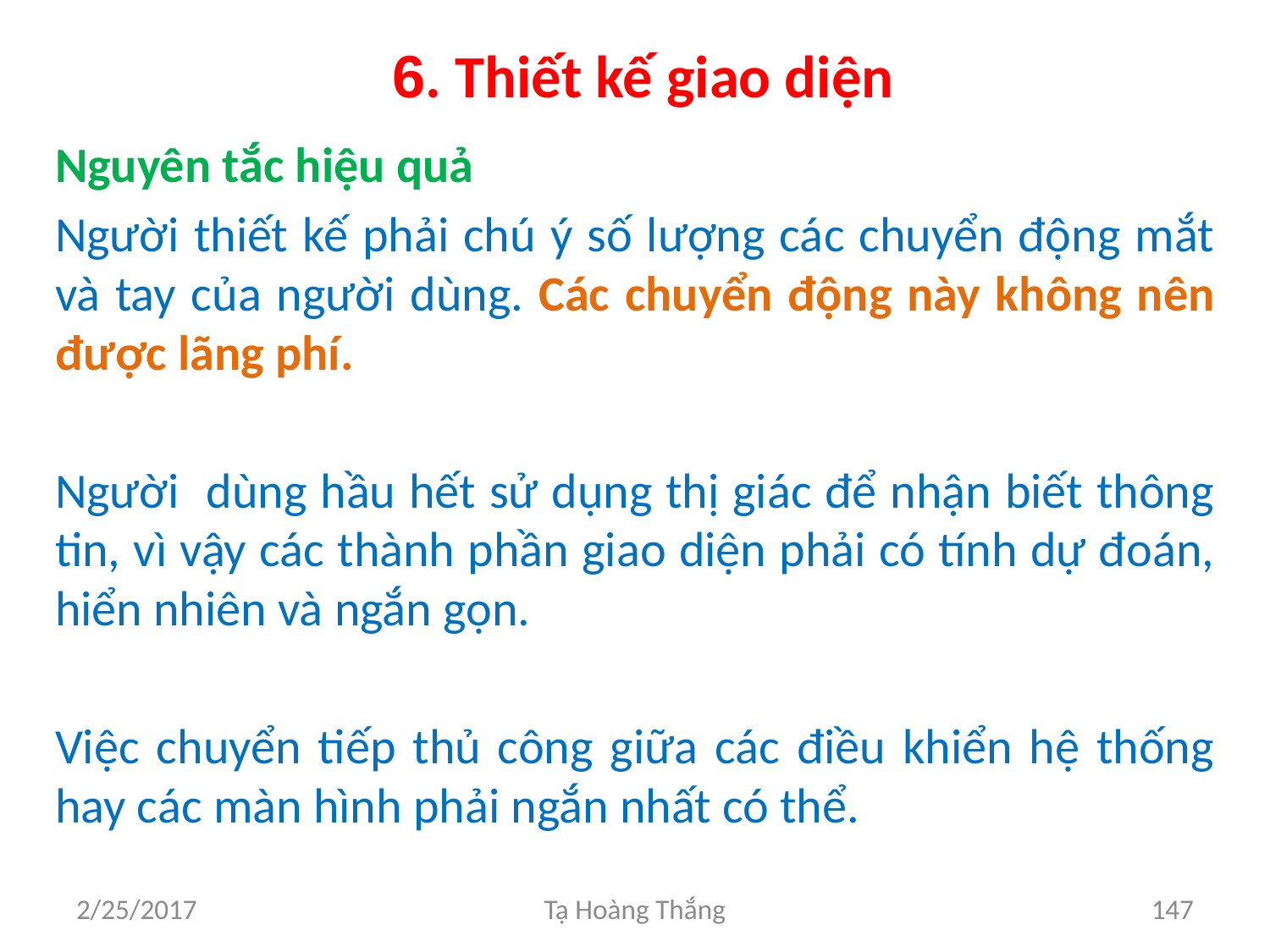

# 6. Thiết kế giao diện
Nguyên tắc hiệu quả
Người thiết kế phải chú ý số lượng các chuyển động mắt và tay của người dùng. Các chuyển động này không nên được lãng phí.

Người  dùng hầu hết sử dụng thị giác để nhận biết thông tin, vì vậy các thành phần giao diện phải có tính dự đoán, hiển nhiên và ngắn gọn.

Việc chuyển tiếp thủ công giữa các điều khiển hệ thống hay các màn hình phải ngắn nhất có thể.

2/25/2017
Tạ Hoàng Thắng
147